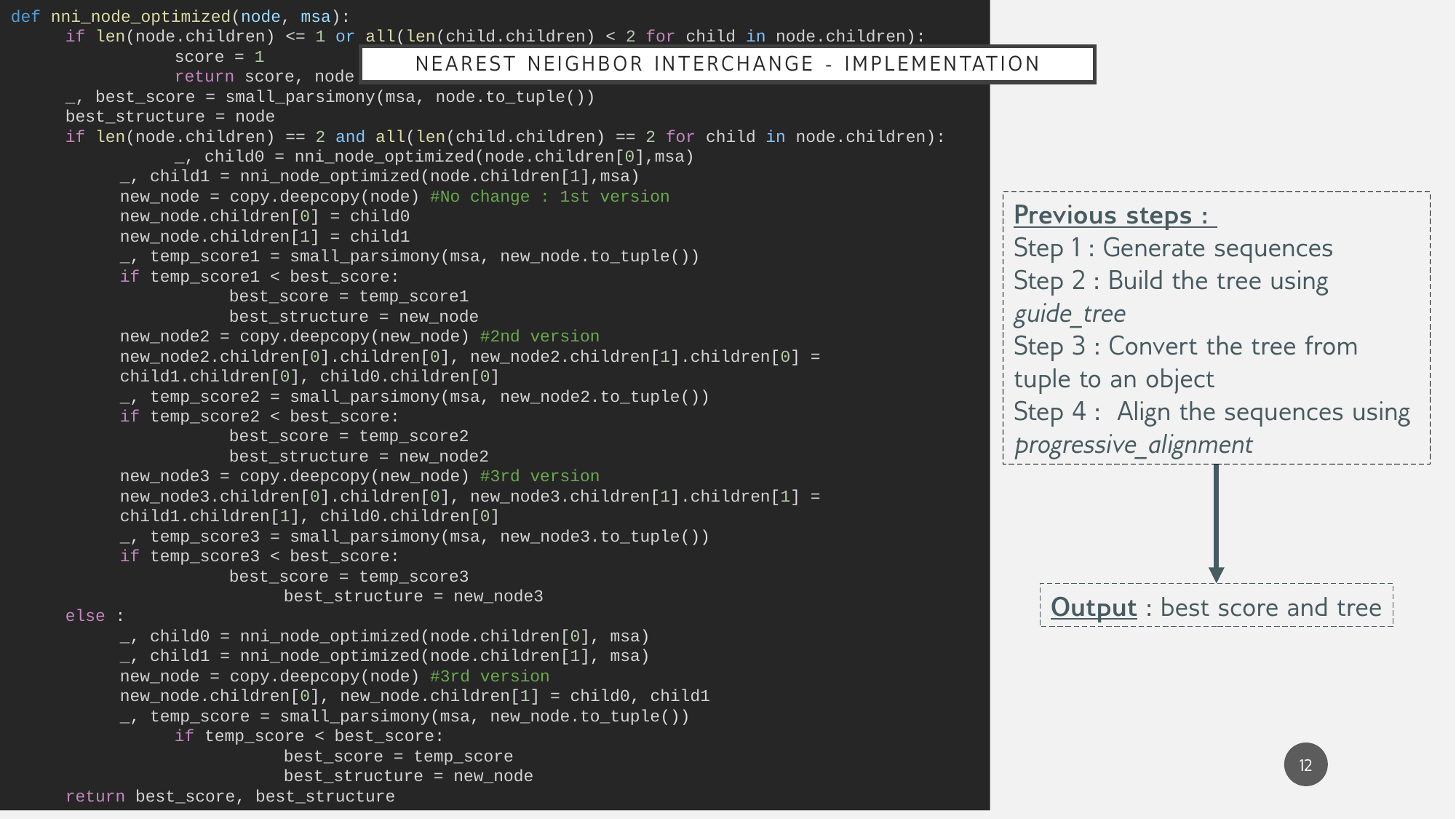

def nni_node_optimized(node, msa):
if len(node.children) <= 1 or all(len(child.children) < 2 for child in node.children):
	score = 1
	return score, node
_, best_score = small_parsimony(msa, node.to_tuple())
best_structure = node
if len(node.children) == 2 and all(len(child.children) == 2 for child in node.children):
	_, child0 = nni_node_optimized(node.children[0],msa)
_, child1 = nni_node_optimized(node.children[1],msa)
new_node = copy.deepcopy(node) #No change : 1st version
new_node.children[0] = child0
new_node.children[1] = child1
_, temp_score1 = small_parsimony(msa, new_node.to_tuple())
if temp_score1 < best_score:
	best_score = temp_score1
	best_structure = new_node
new_node2 = copy.deepcopy(new_node) #2nd version
new_node2.children[0].children[0], new_node2.children[1].children[0] = child1.children[0], child0.children[0]
_, temp_score2 = small_parsimony(msa, new_node2.to_tuple())
if temp_score2 < best_score:
	best_score = temp_score2
	best_structure = new_node2
new_node3 = copy.deepcopy(new_node) #3rd version
new_node3.children[0].children[0], new_node3.children[1].children[1] = child1.children[1], child0.children[0]
_, temp_score3 = small_parsimony(msa, new_node3.to_tuple())
if temp_score3 < best_score:
	best_score = temp_score3
		best_structure = new_node3
else :
_, child0 = nni_node_optimized(node.children[0], msa)
_, child1 = nni_node_optimized(node.children[1], msa)
new_node = copy.deepcopy(node) #3rd version
new_node.children[0], new_node.children[1] = child0, child1
_, temp_score = small_parsimony(msa, new_node.to_tuple())
	if temp_score < best_score:
		best_score = temp_score
		best_structure = new_node
return best_score, best_structure
Nearest neighbor interchange - implementation
Previous steps :
Step 1 : Generate sequences
Step 2 : Build the tree using guide_tree
Step 3 : Convert the tree from tuple to an object
Step 4 :  Align the sequences using progressive_alignment
Output : best score and tree
12